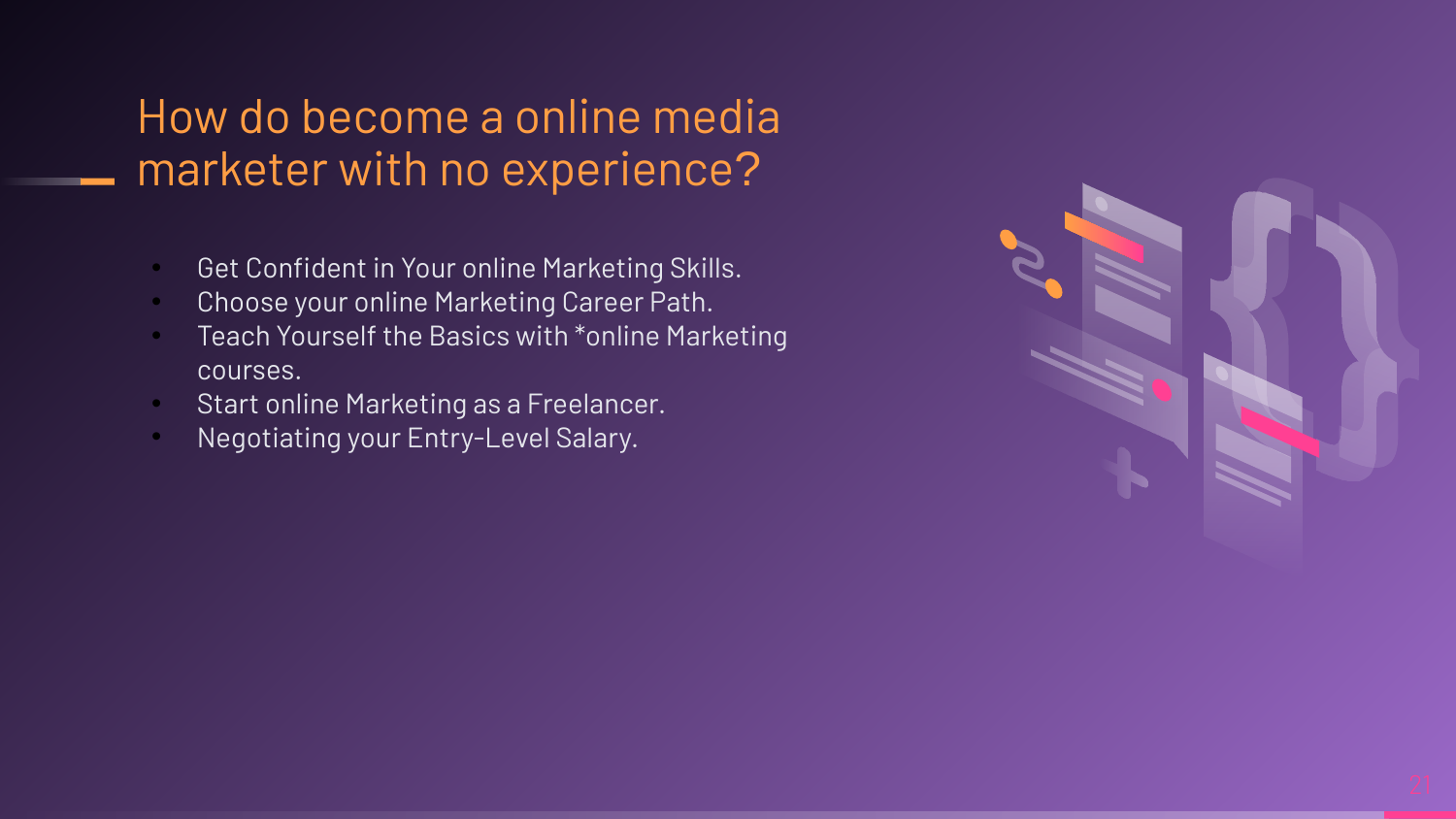

# How do become a online media marketer with no experience?

Get Confident in Your online Marketing Skills.
Choose your online Marketing Career Path.
Teach Yourself the Basics with *online Marketing courses.
Start online Marketing as a Freelancer.
Negotiating your Entry-Level Salary.
21